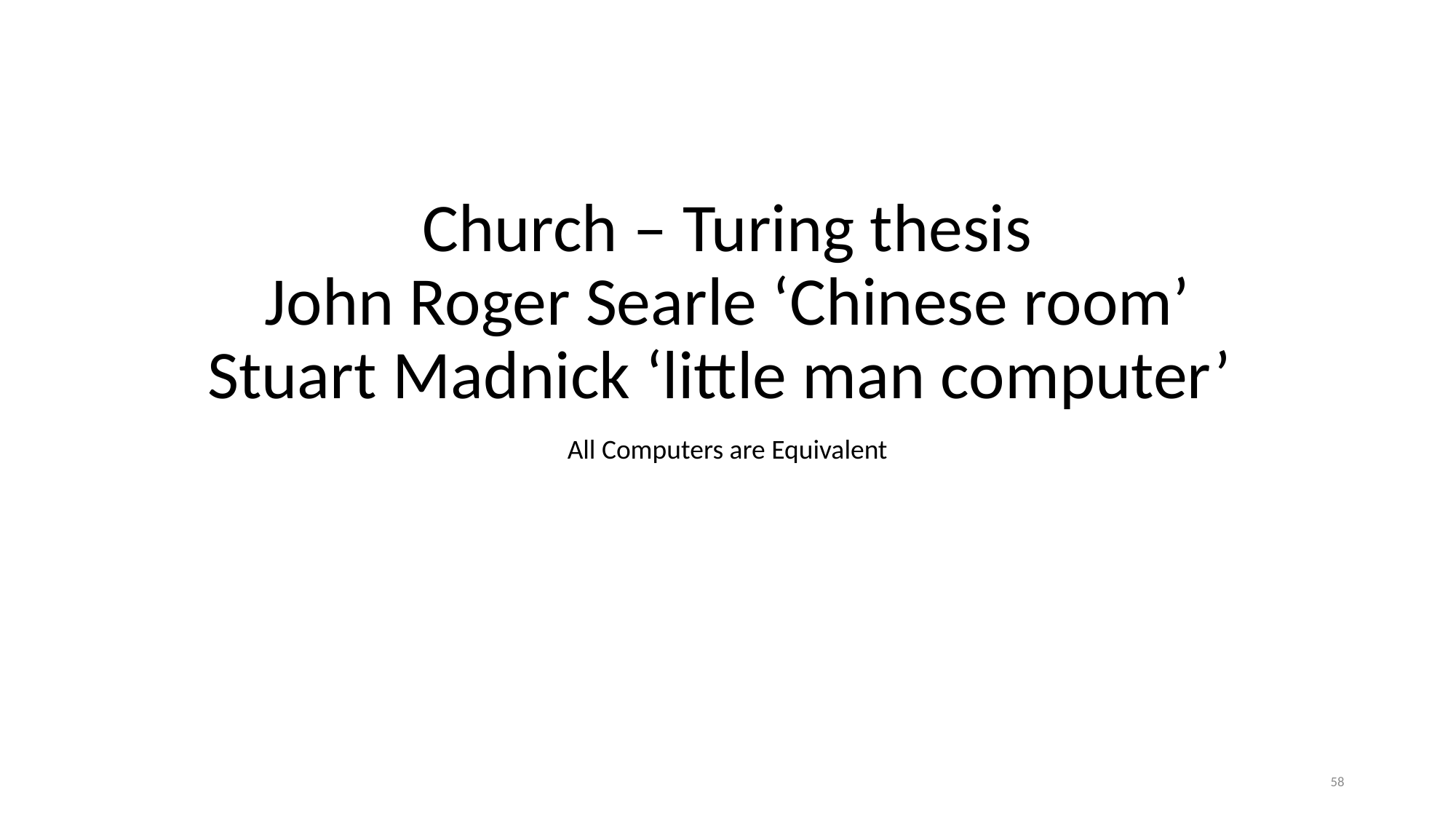

# Church – Turing thesis John Roger Searle ‘Chinese room’ Stuart Madnick ‘little man computer’
All Computers are Equivalent
58